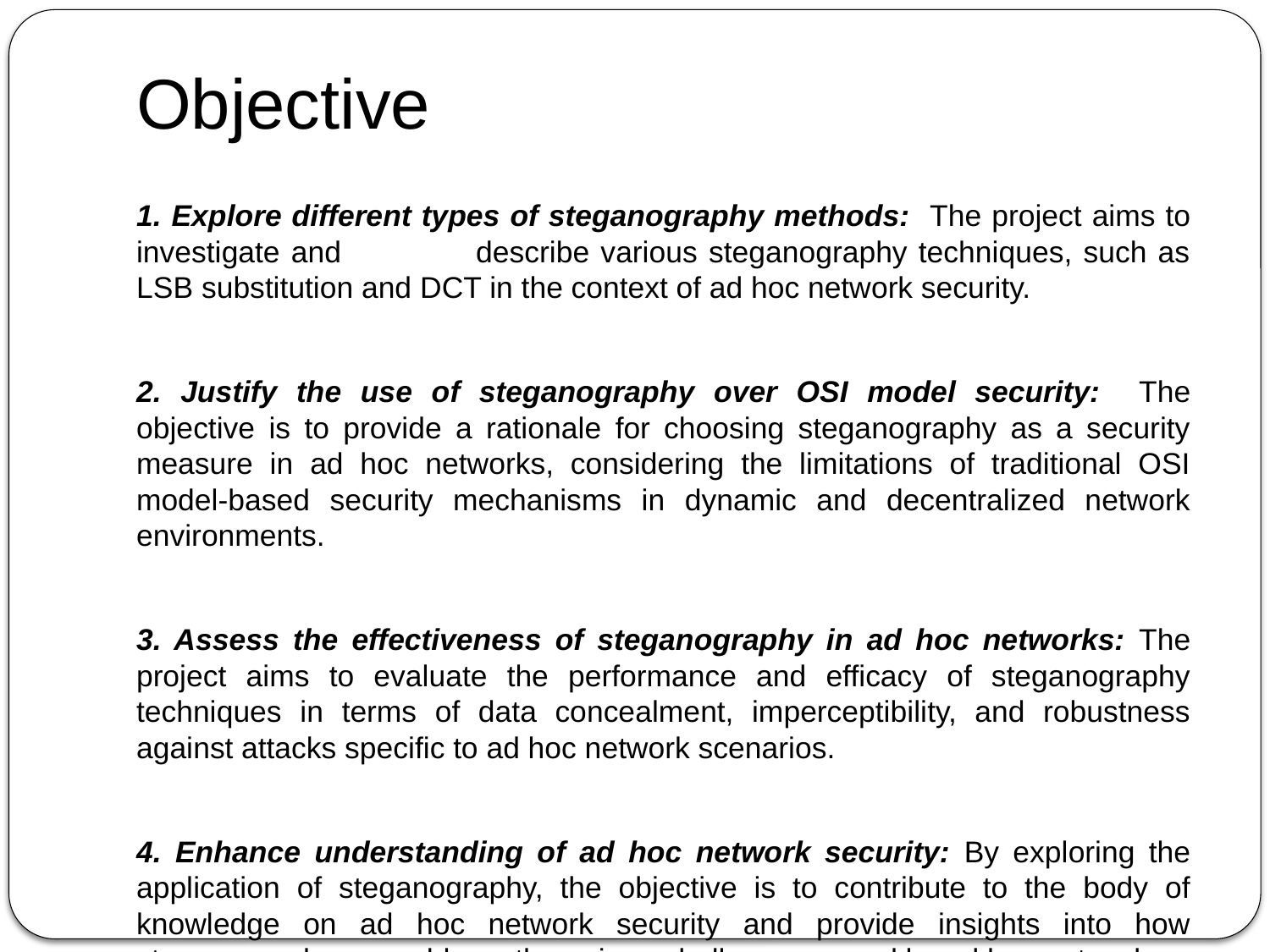

# Objective
1. Explore different types of steganography methods:  The project aims to investigate and            describe various steganography techniques, such as LSB substitution and DCT in the context of ad hoc network security.

2. Justify the use of steganography over OSI model security:  The objective is to provide a rationale for choosing steganography as a security measure in ad hoc networks, considering the limitations of traditional OSI model-based security mechanisms in dynamic and decentralized network environments.

3. Assess the effectiveness of steganography in ad hoc networks: The project aims to evaluate the performance and efficacy of steganography techniques in terms of data concealment, imperceptibility, and robustness against attacks specific to ad hoc network scenarios.

4. Enhance understanding of ad hoc network security: By exploring the application of steganography, the objective is to contribute to the body of knowledge on ad hoc network security and provide insights into how steganography can address the unique challenges posed by ad hoc networks.